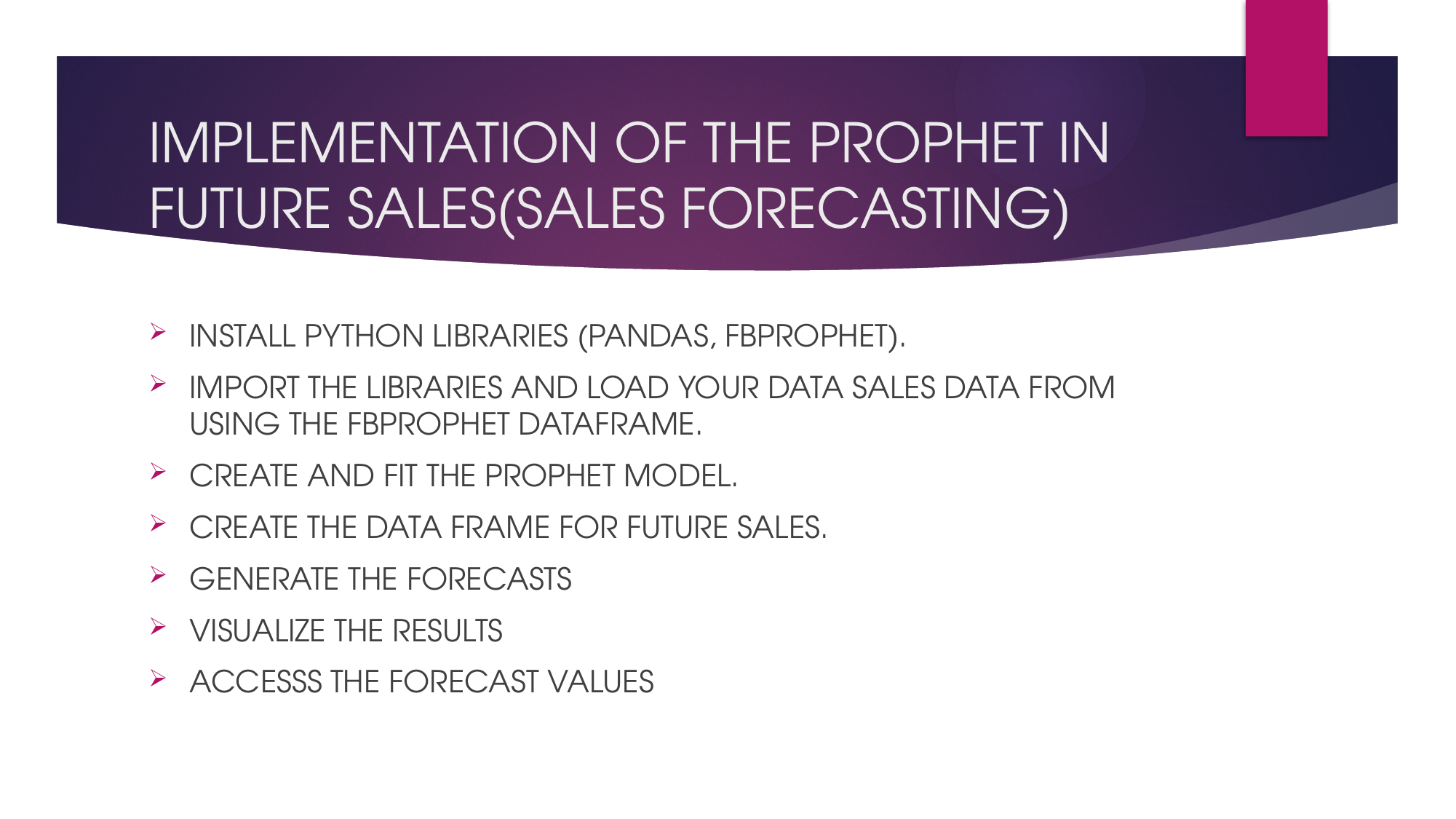

# IMPLEMENTATION OF THE PROPHET IN FUTURE SALES(SALES FORECASTING)
INSTALL PYTHON LIBRARIES (PANDAS, FBPROPHET).
IMPORT THE LIBRARIES AND LOAD YOUR DATA SALES DATA FROM USING THE FBPROPHET DATAFRAME.
CREATE AND FIT THE PROPHET MODEL.
CREATE THE DATA FRAME FOR FUTURE SALES.
GENERATE THE FORECASTS
VISUALIZE THE RESULTS
ACCESSS THE FORECAST VALUES